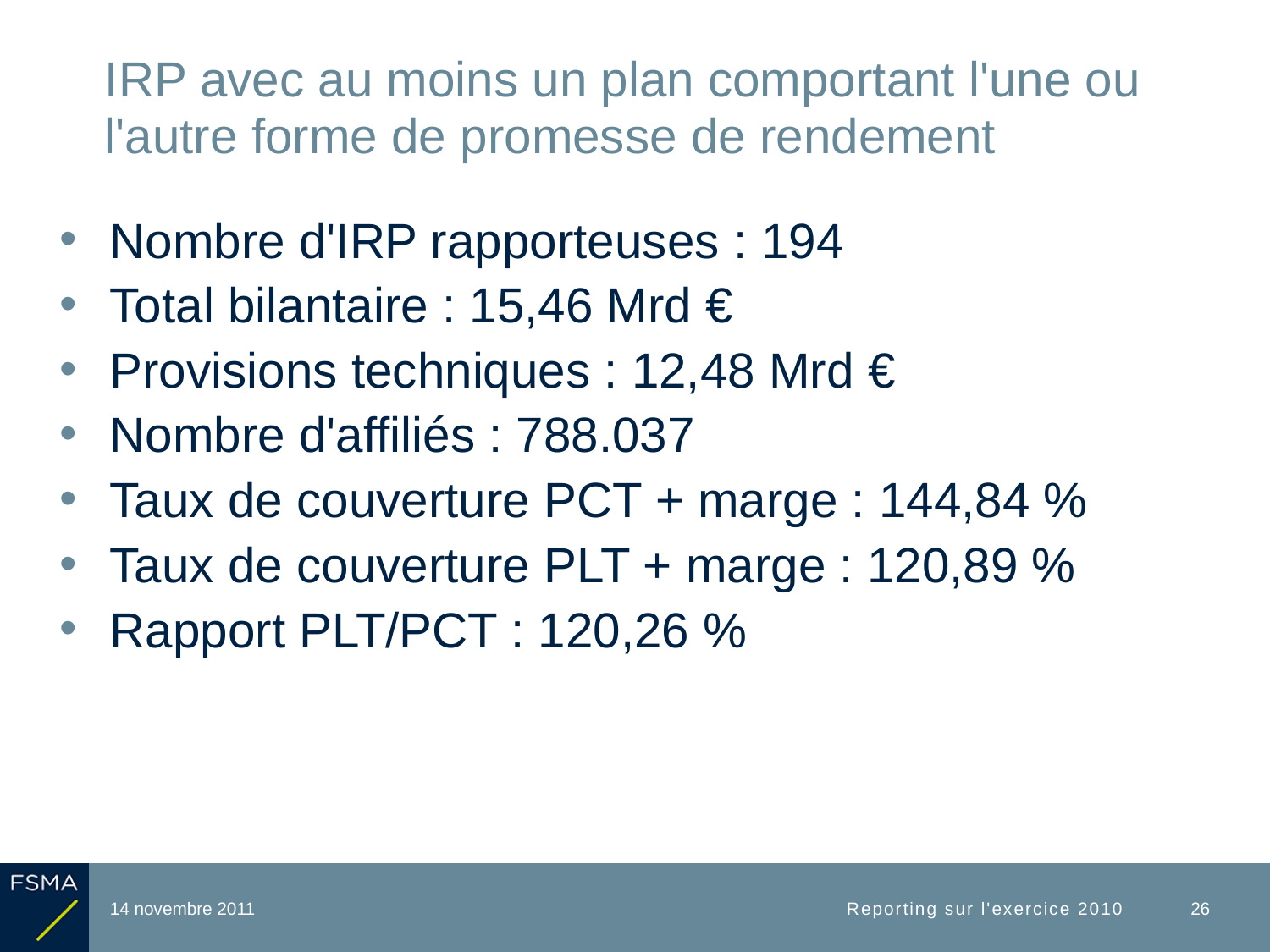

# IRP avec au moins un plan comportant l'une ou l'autre forme de promesse de rendement
Nombre d'IRP rapporteuses : 194
Total bilantaire : 15,46 Mrd €
Provisions techniques : 12,48 Mrd €
Nombre d'affiliés : 788.037
Taux de couverture PCT + marge : 144,84 %
Taux de couverture PLT + marge : 120,89 %
Rapport PLT/PCT : 120,26 %

14 novembre 2011
Reporting sur l'exercice 2010
26